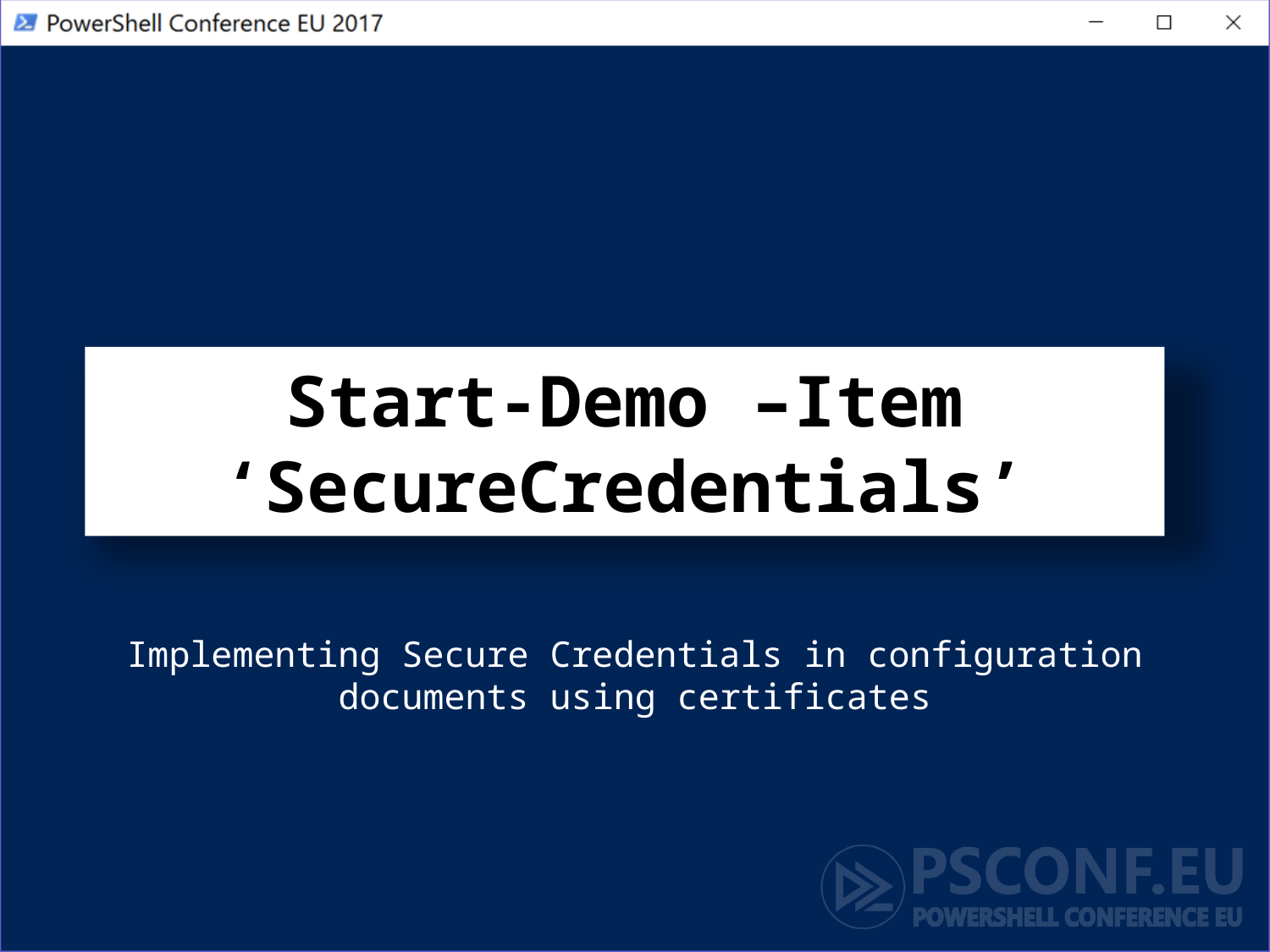

# Start-Demo –Item ‘SecureCredentials’
Implementing Secure Credentials in configuration documents using certificates